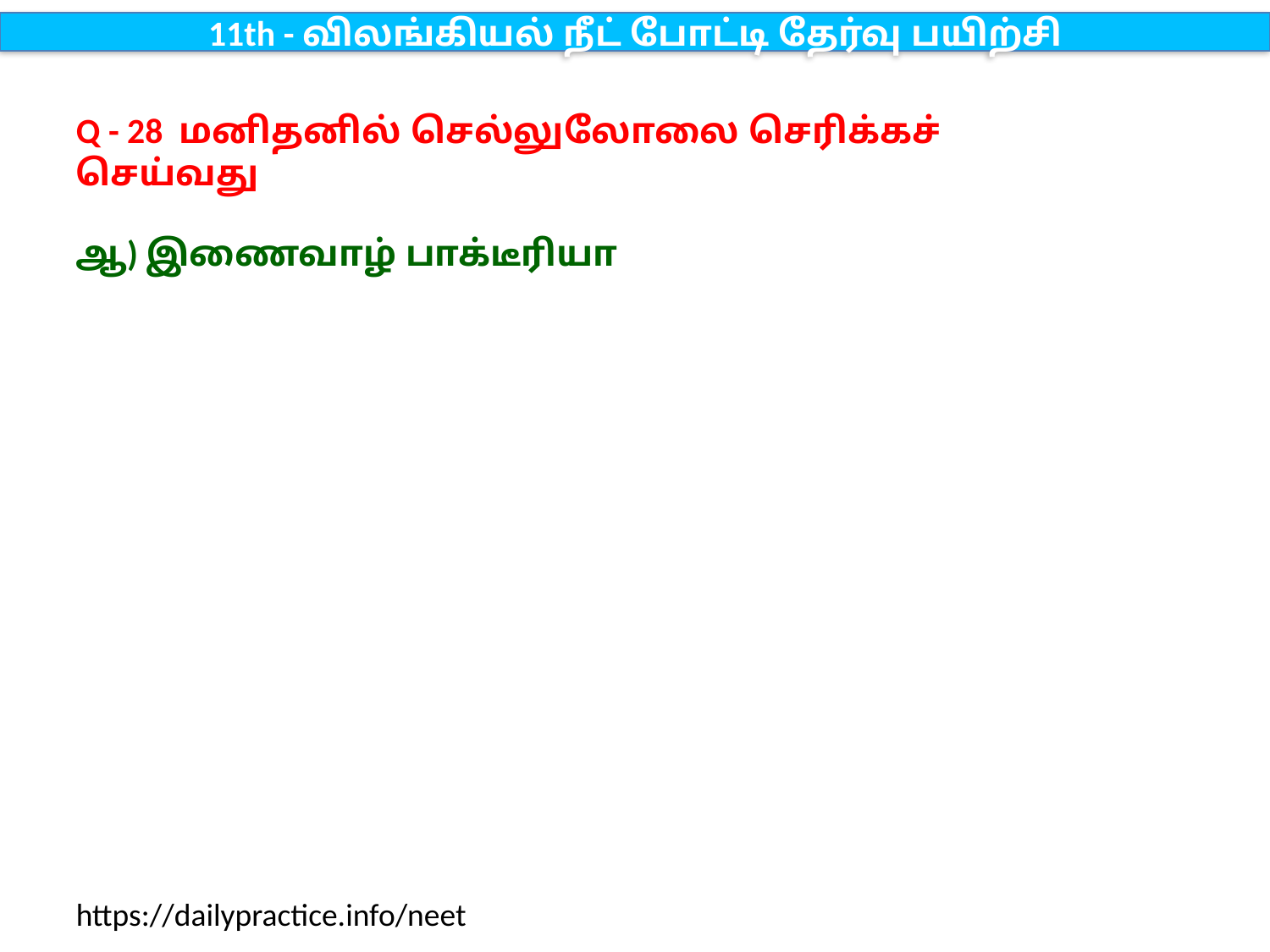

11th - விலங்கியல் நீட் போட்டி தேர்வு பயிற்சி

Q - 28  மனிதனில் செல்லுலோலை செரிக்கச் செய்வது

ஆ) இணைவாழ் பாக்டீரியா
https://dailypractice.info/neet